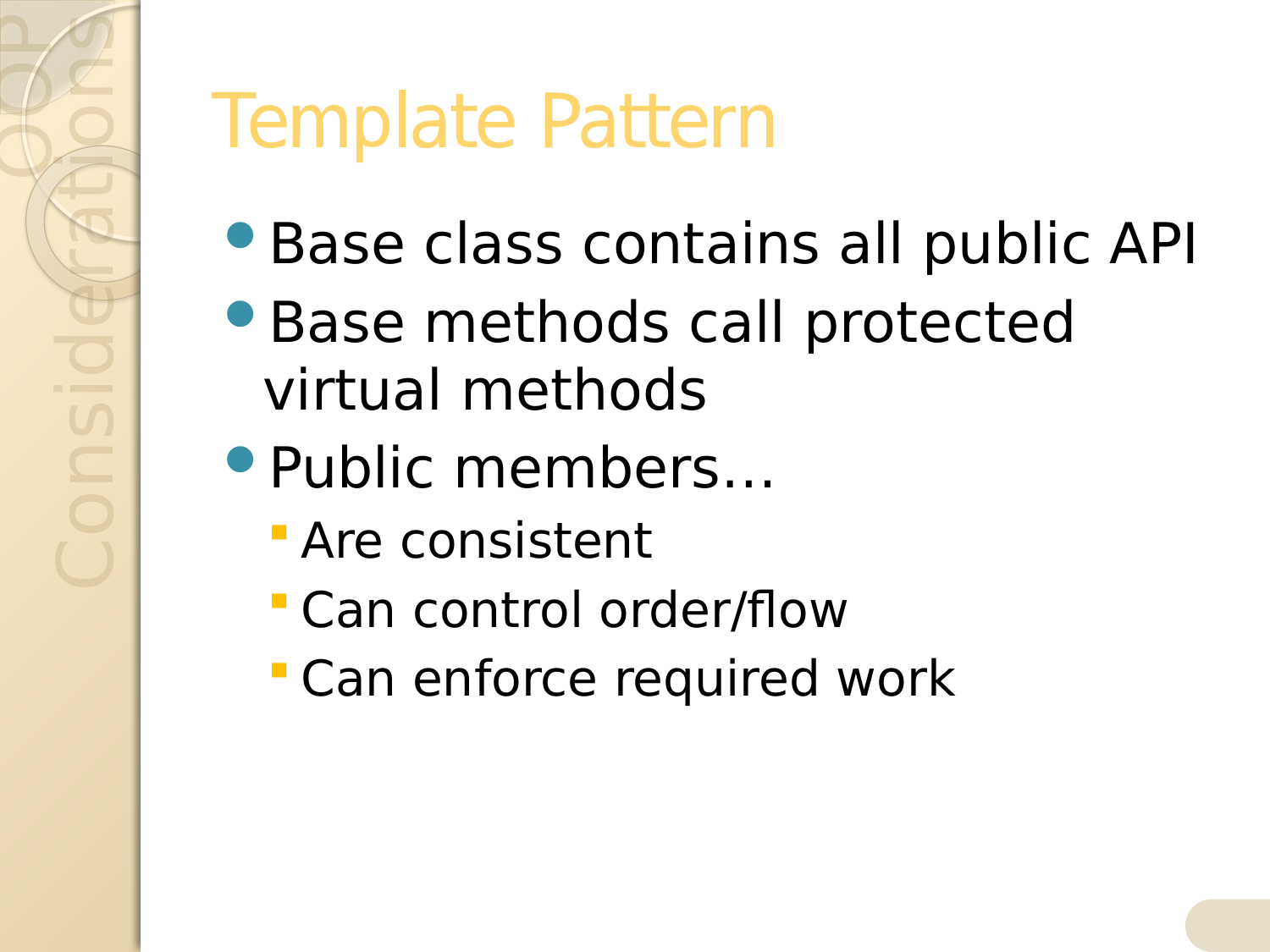

# Template Pattern
Base class contains all public API
Base methods call protected virtual methods
Public members…
Are consistent
Can control order/flow
Can enforce required work